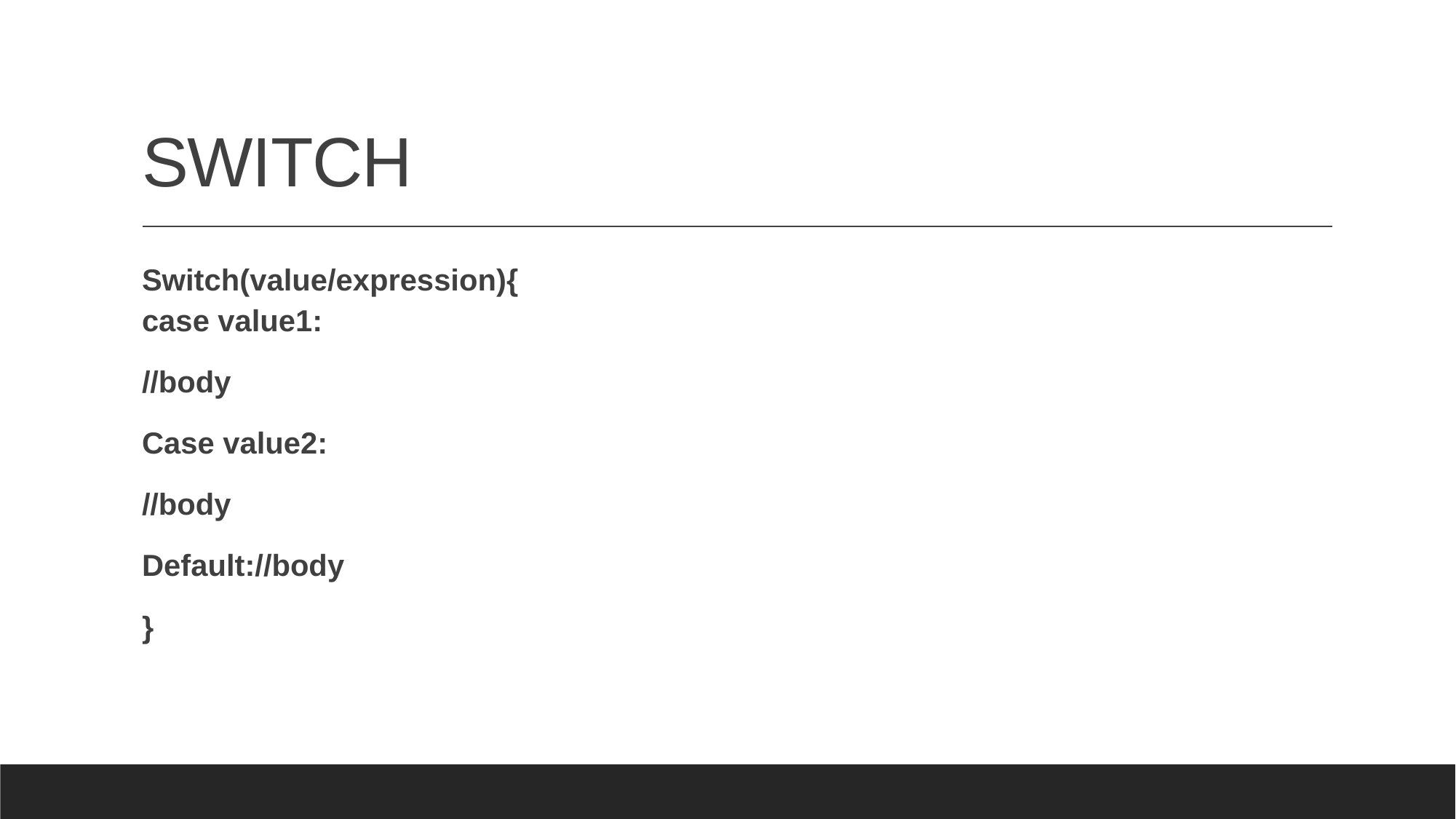

# SWITCH
Switch(value/expression){
case value1:
//body
Case value2:
//body
Default://body
}